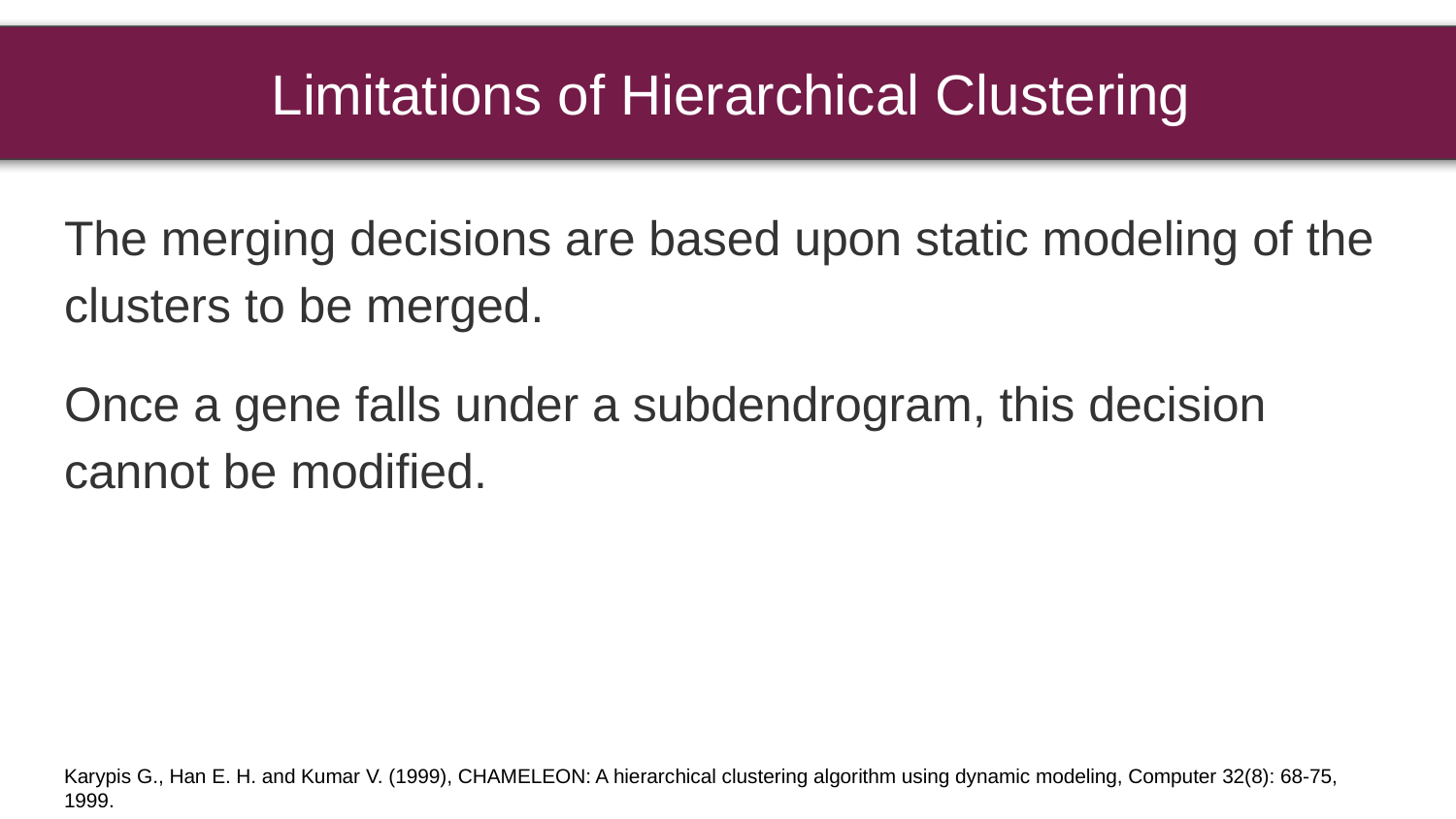

Limitations of Hierarchical Clustering
# Limitations of Hierarchical Clustering

The merging decisions are based upon static modeling of the clusters to be merged.
Once a gene falls under a subdendrogram, this decision cannot be modified.
Karypis G., Han E. H. and Kumar V. (1999), CHAMELEON: A hierarchical clustering algorithm using dynamic modeling, Computer 32(8): 68-75, 1999.